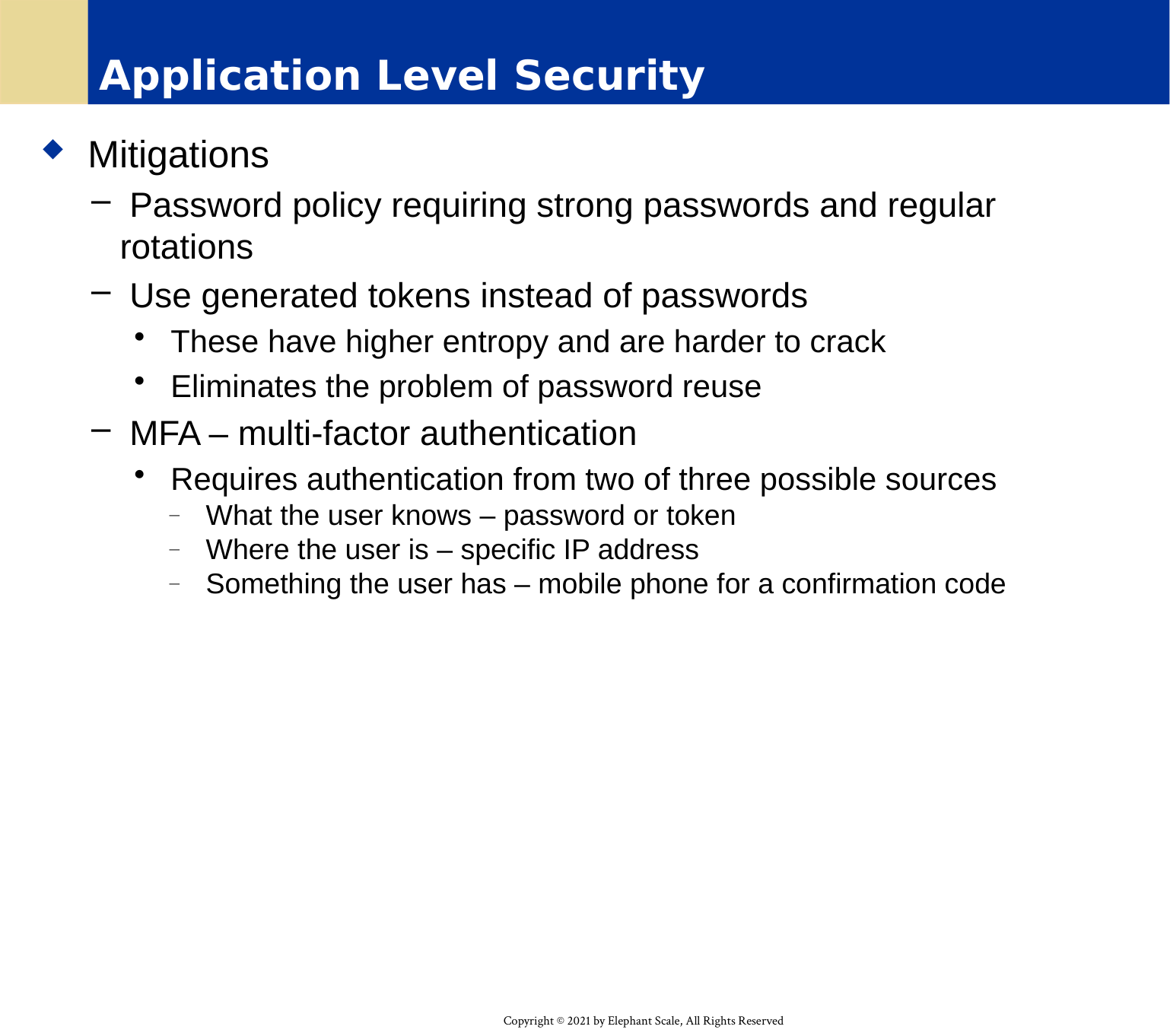

# Application Level Security
 Mitigations
 Password policy requiring strong passwords and regular rotations
 Use generated tokens instead of passwords
 These have higher entropy and are harder to crack
 Eliminates the problem of password reuse
 MFA – multi-factor authentication
 Requires authentication from two of three possible sources
 What the user knows – password or token
 Where the user is – specific IP address
 Something the user has – mobile phone for a confirmation code
Copyright © 2021 by Elephant Scale, All Rights Reserved